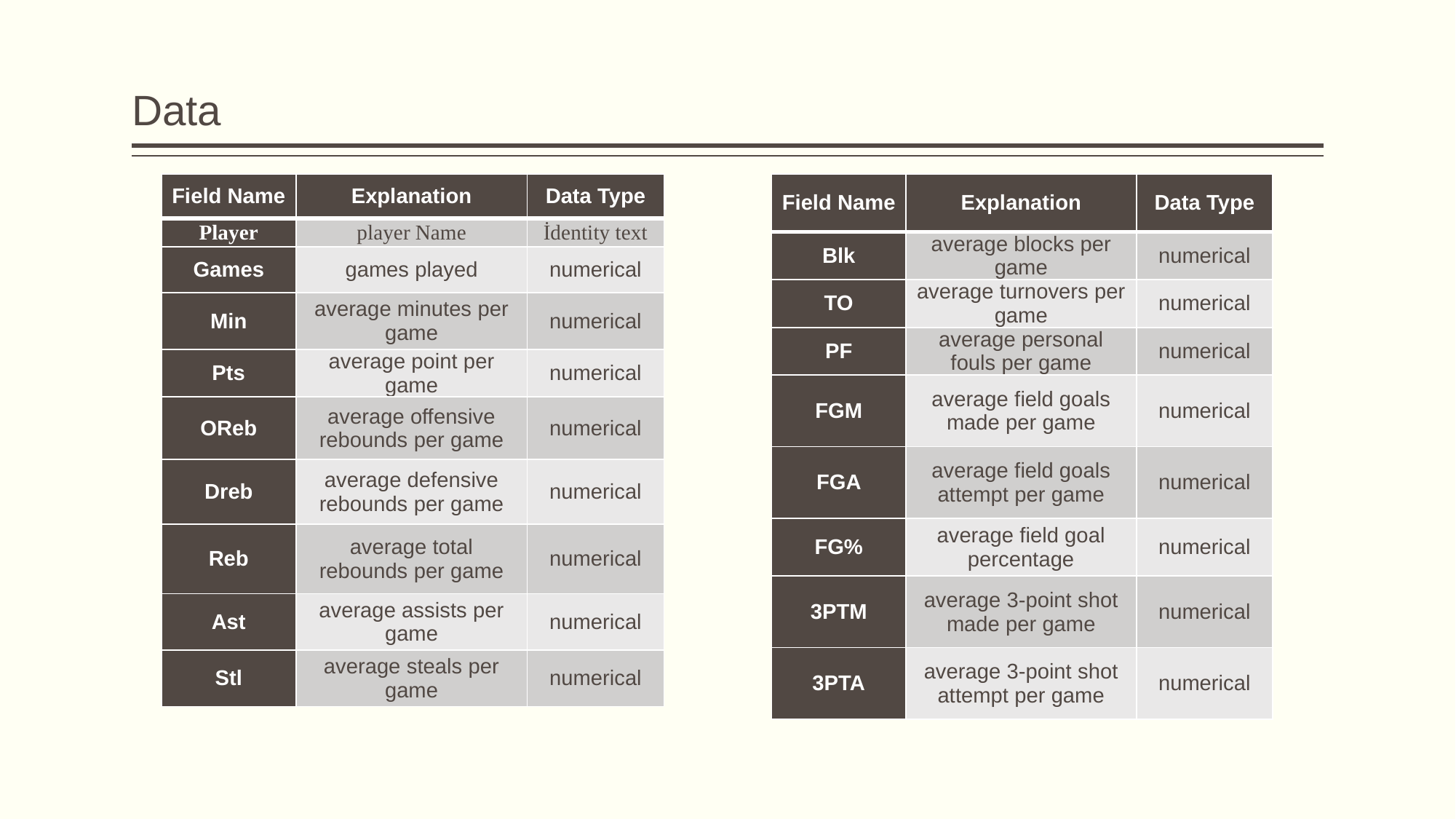

# Data
| Field Name | Explanation | Data Type |
| --- | --- | --- |
| Player | player Name | İdentity text |
| Games | games played | numerical |
| Min | average minutes per game | numerical |
| Pts | average point per game | numerical |
| OReb | average offensive rebounds per game | numerical |
| Dreb | average defensive rebounds per game | numerical |
| Reb | average total rebounds per game | numerical |
| Ast | average assists per game | numerical |
| Stl | average steals per game | numerical |
| Field Name | Explanation | Data Type |
| --- | --- | --- |
| Blk | average blocks per game | numerical |
| TO | average turnovers per game | numerical |
| PF | average personal fouls per game | numerical |
| FGM | average field goals made per game | numerical |
| FGA | average field goals attempt per game | numerical |
| FG% | average field goal percentage | numerical |
| 3PTM | average 3-point shot made per game | numerical |
| 3PTA | average 3-point shot attempt per game | numerical |